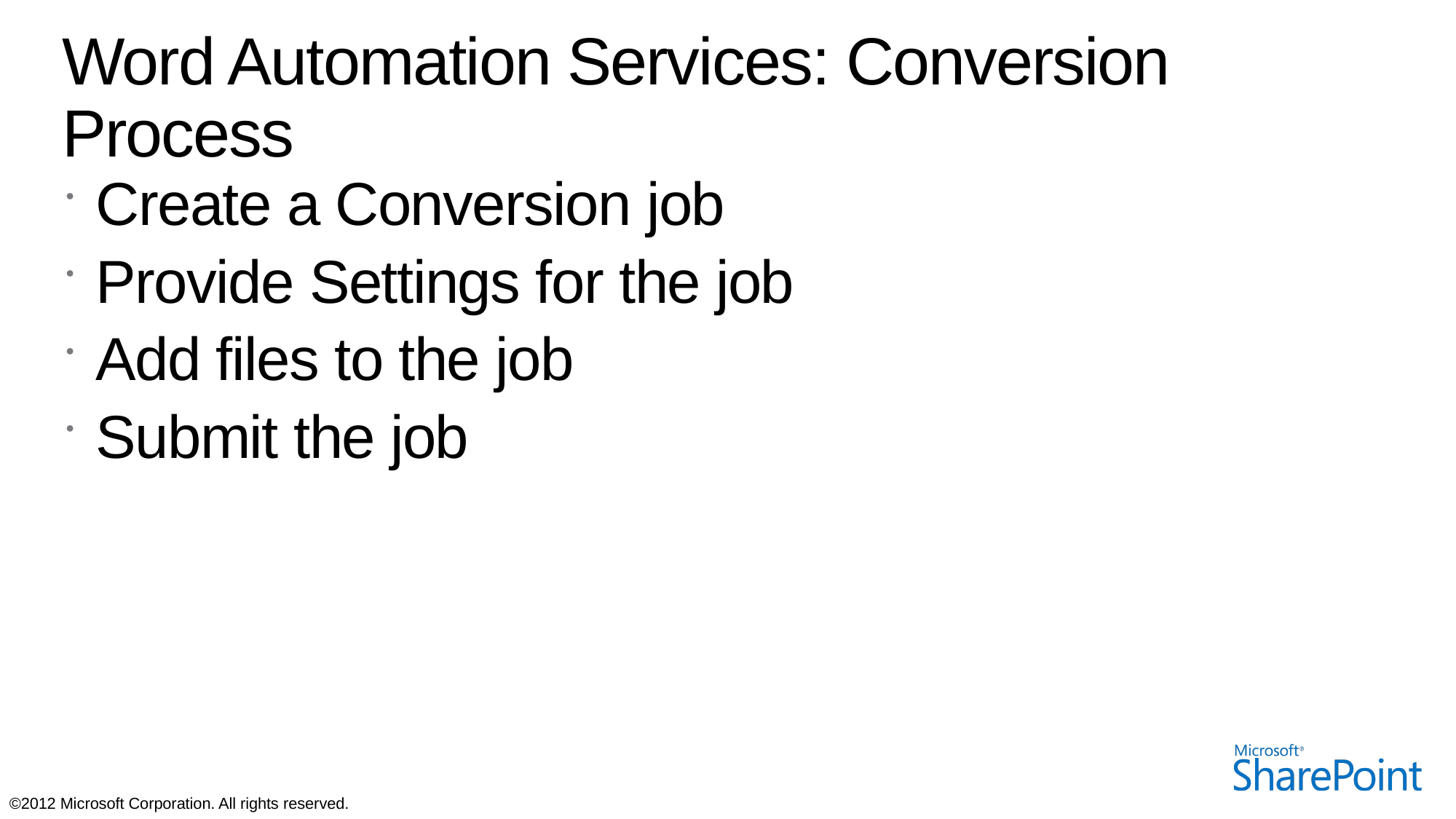

# Word Automation Services: Conversion Process
Create a Conversion job
Provide Settings for the job
Add files to the job
Submit the job